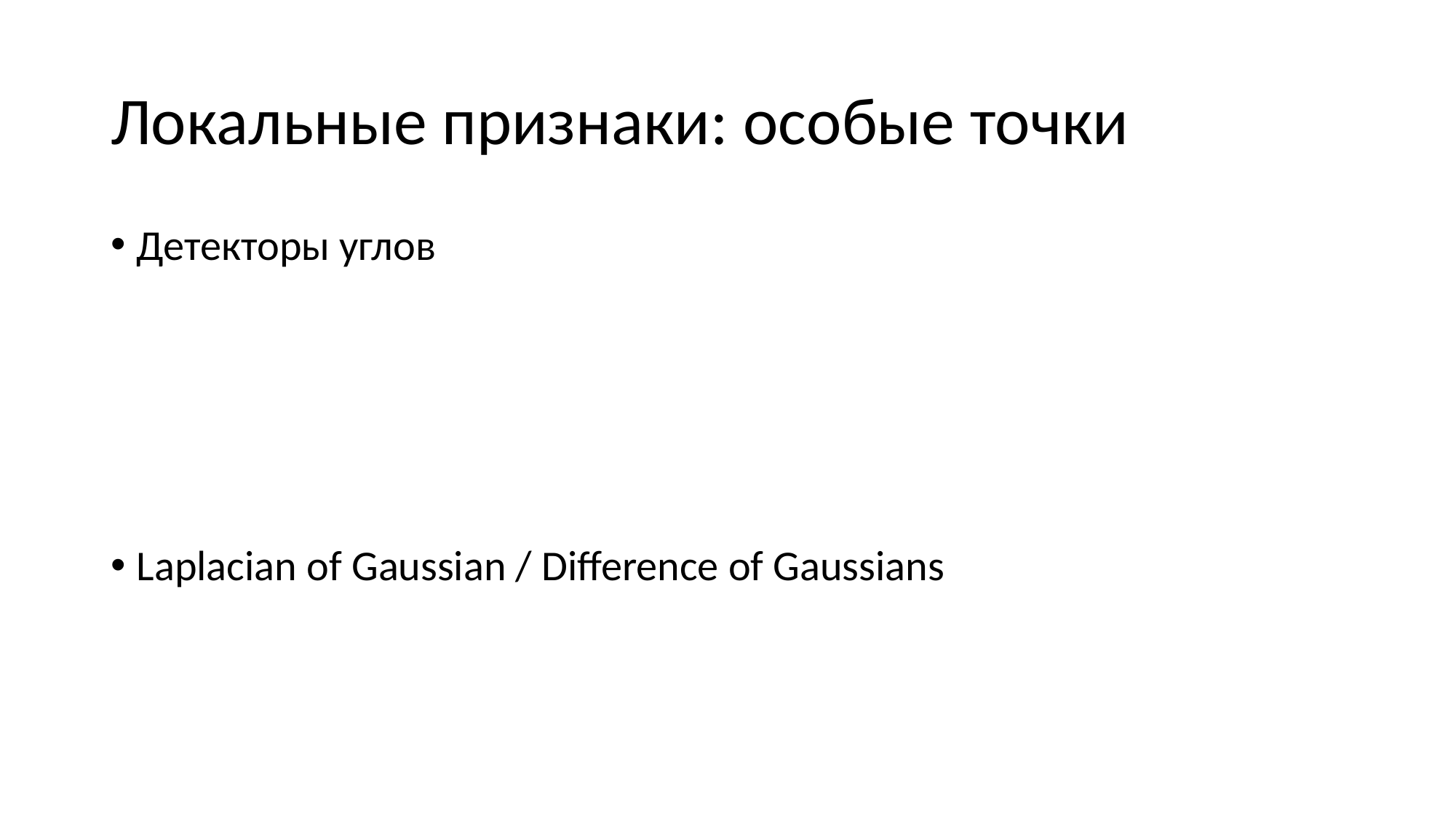

Локальные признаки: особые точки
Детекторы углов

Laplacian of Gaussian / Difference of Gaussians